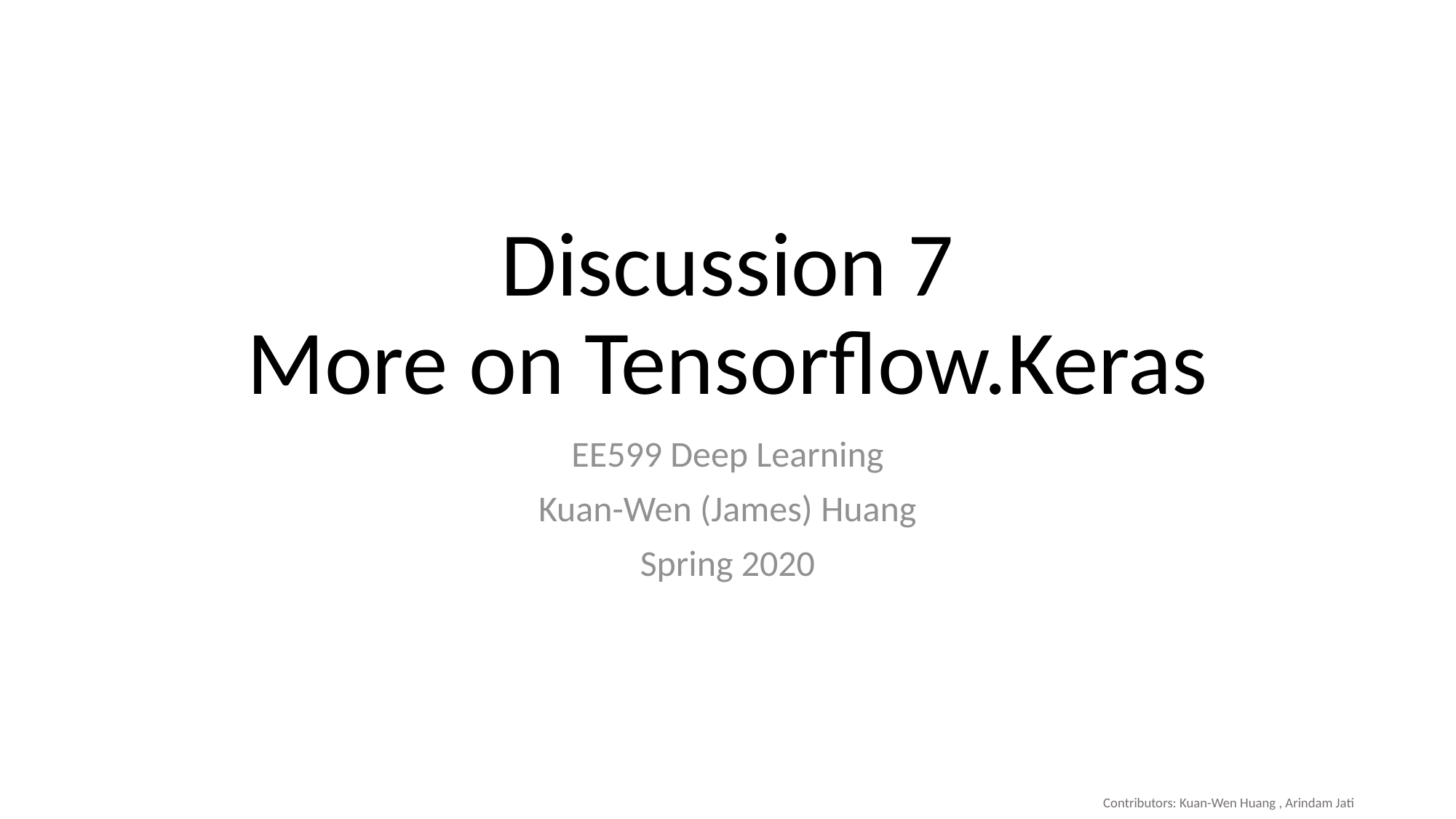

# Discussion 7 More on Tensorflow.Keras
EE599 Deep Learning
Kuan-Wen (James) Huang
Spring 2020

Contributors: Kuan-Wen Huang , Arindam Jati